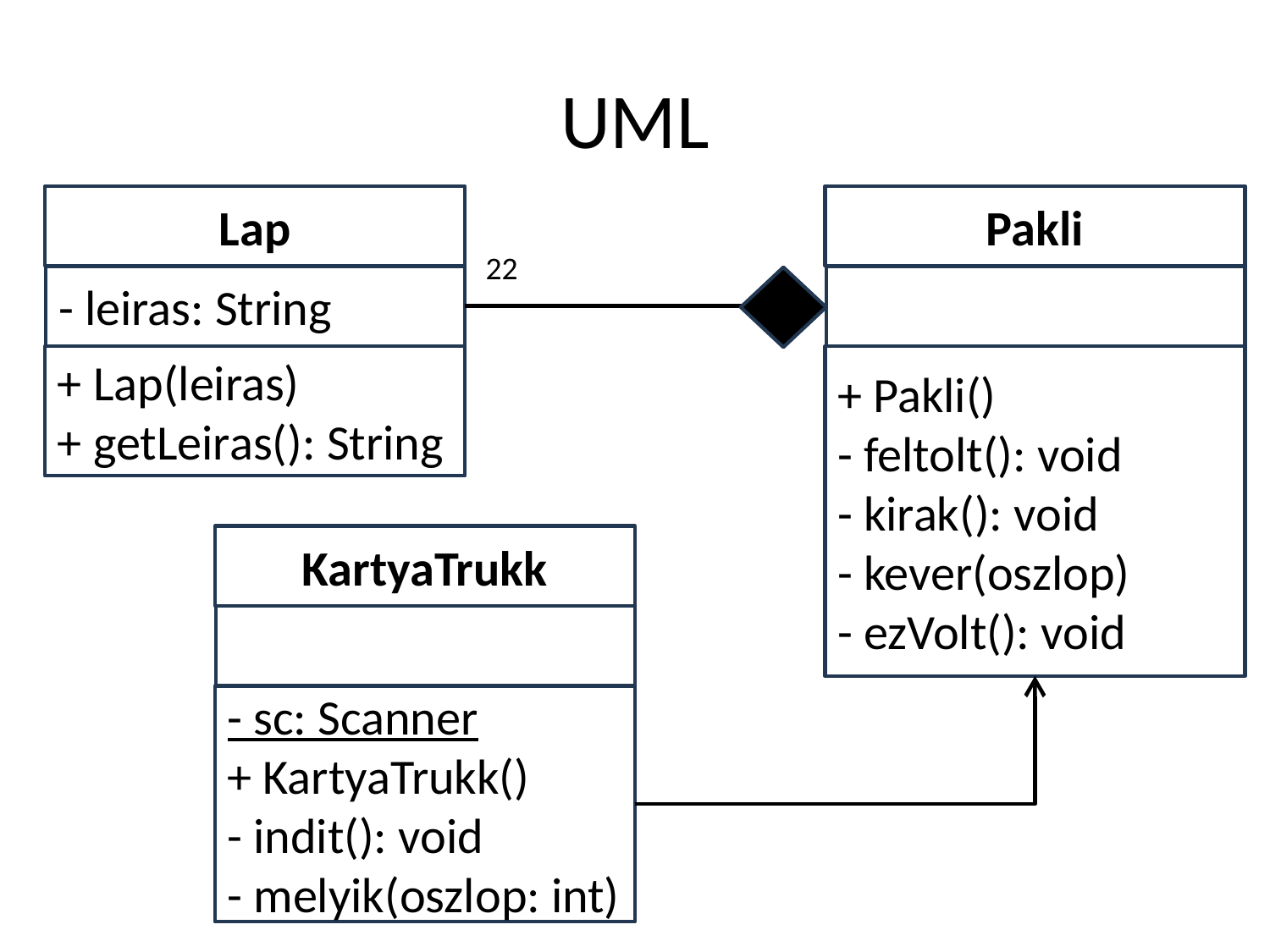

# UML
Lap
- leiras: String
+ Lap(leiras)
+ getLeiras(): String
Pakli

+ Pakli()
- feltolt(): void
- kirak(): void
- kever(oszlop)
- ezVolt(): void
22

KartyaTrukk

- sc: Scanner
+ KartyaTrukk()
- indit(): void
- melyik(oszlop: int)